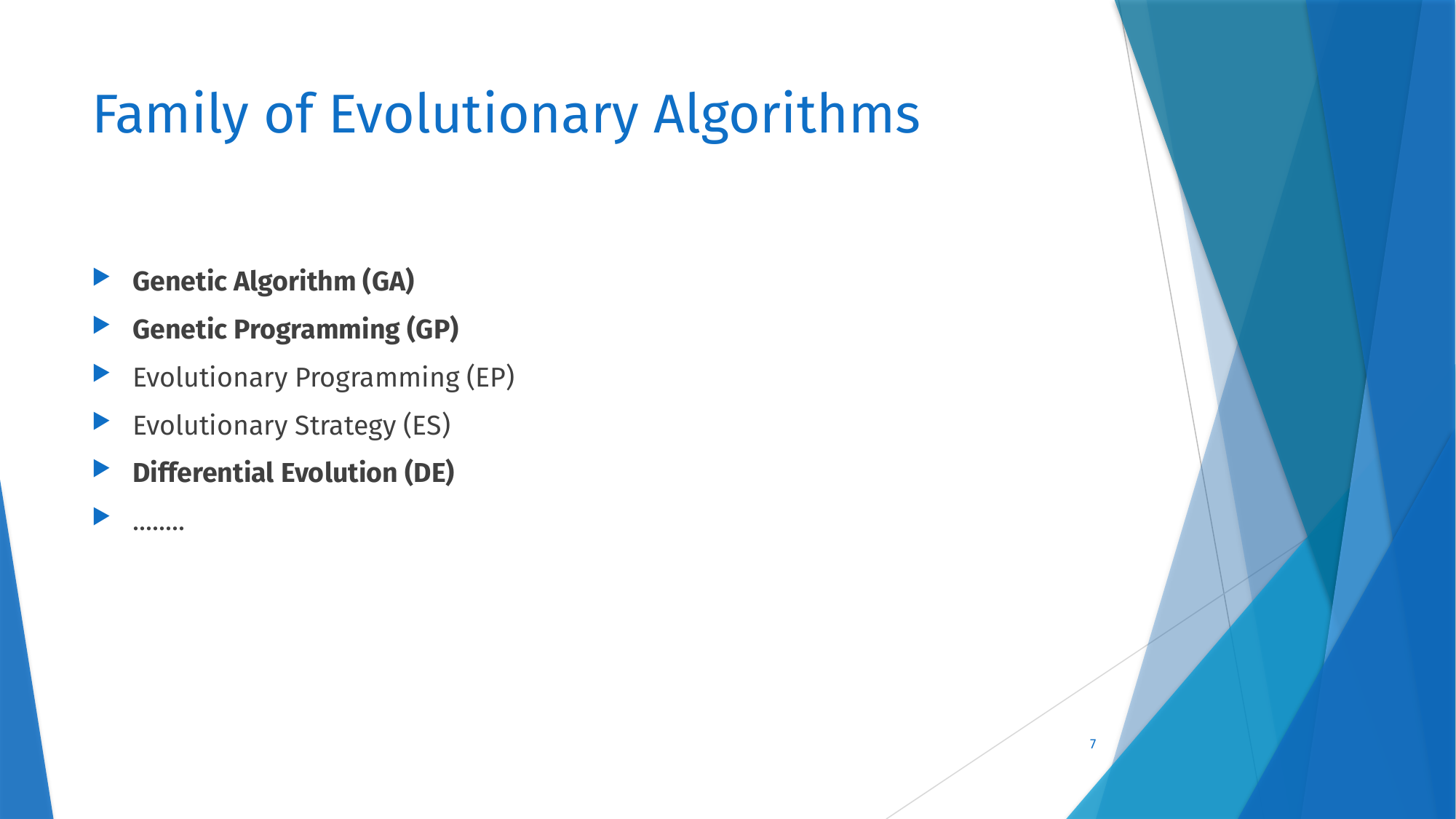

# Family of Evolutionary Algorithms
Genetic Algorithm (GA)
Genetic Programming (GP)
Evolutionary Programming (EP)
Evolutionary Strategy (ES)
Differential Evolution (DE)
........
7